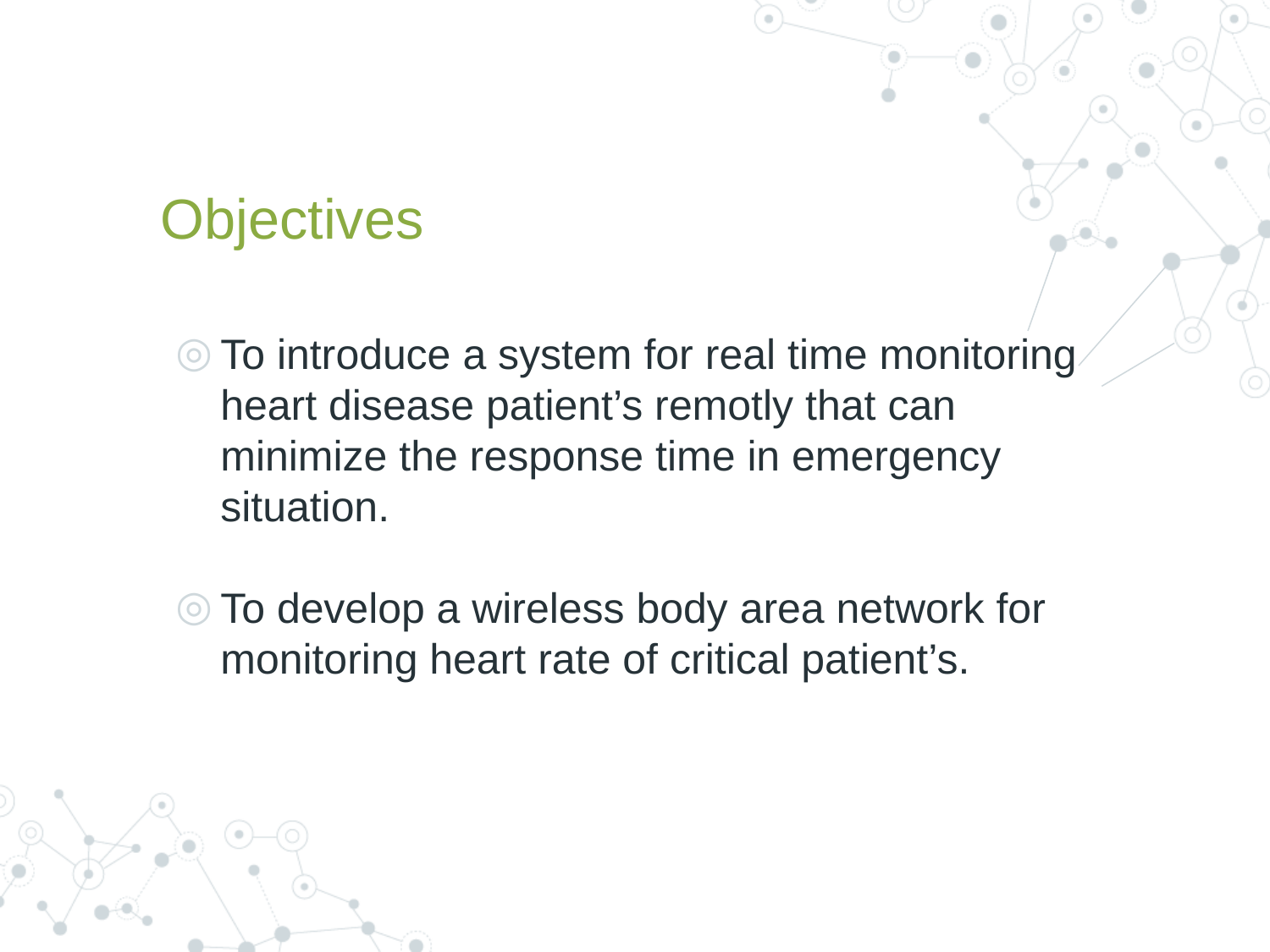

# Objectives
To introduce a system for real time monitoring heart disease patient’s remotly that can minimize the response time in emergency situation.

To develop a wireless body area network for monitoring heart rate of critical patient’s.